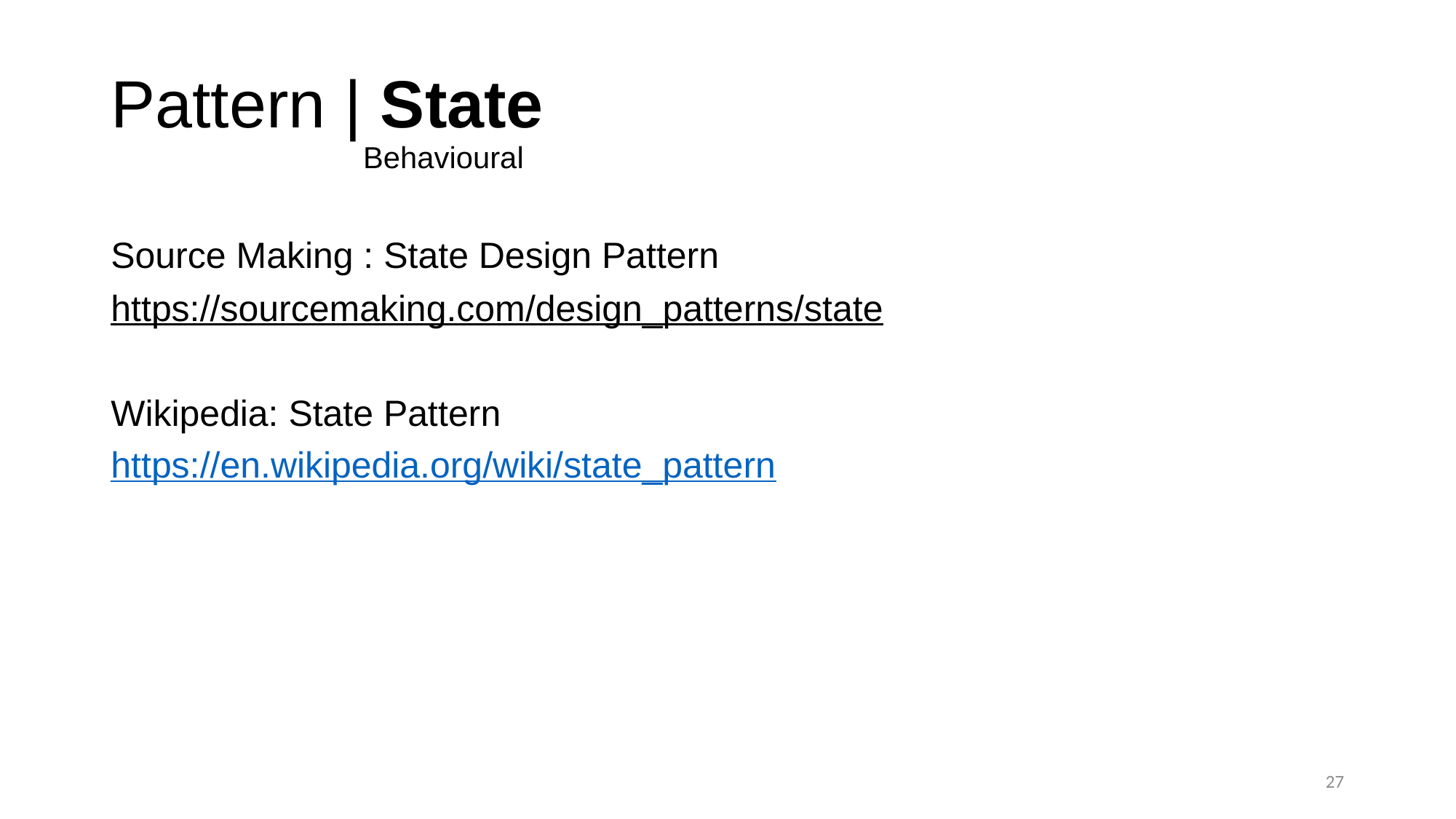

# Pattern | State Behavioural
Source Making : State Design Pattern
https://sourcemaking.com/design_patterns/state

Wikipedia: State Pattern
https://en.wikipedia.org/wiki/state_pattern
27